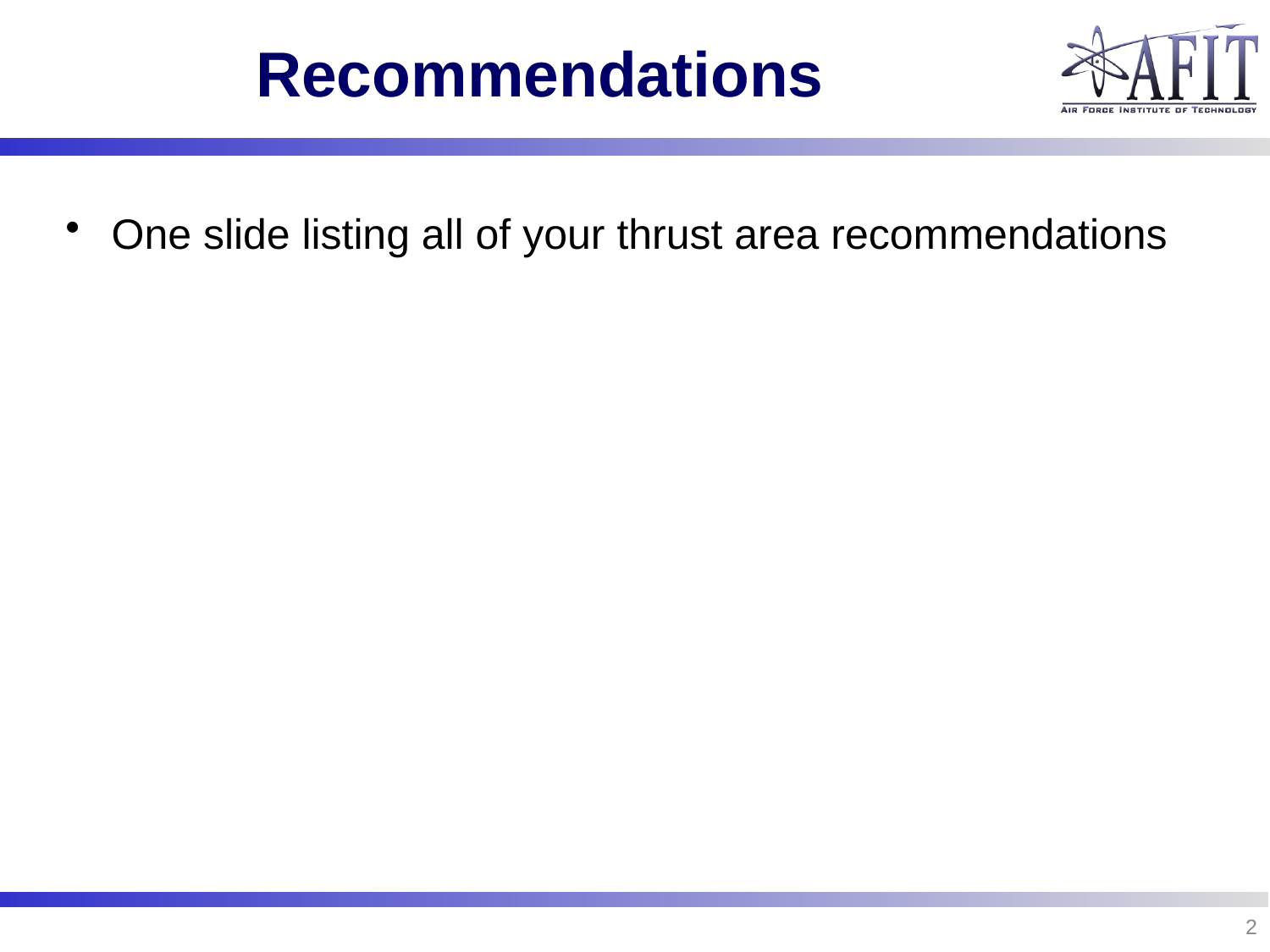

# Recommendations
One slide listing all of your thrust area recommendations
2